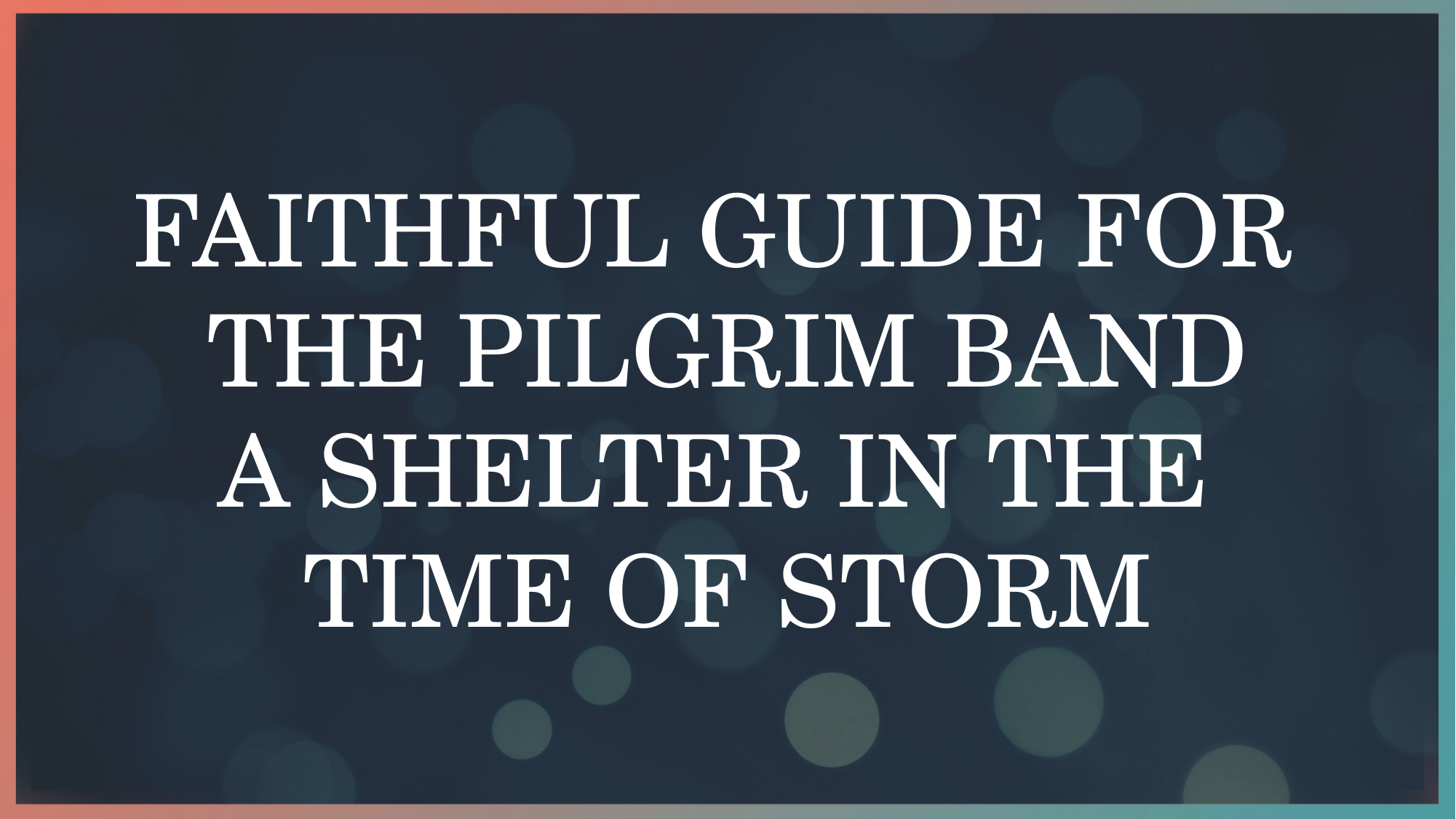

FAITHFUL GUIDE FOR
THE PILGRIM BAND
A SHELTER IN THE
TIME OF STORM